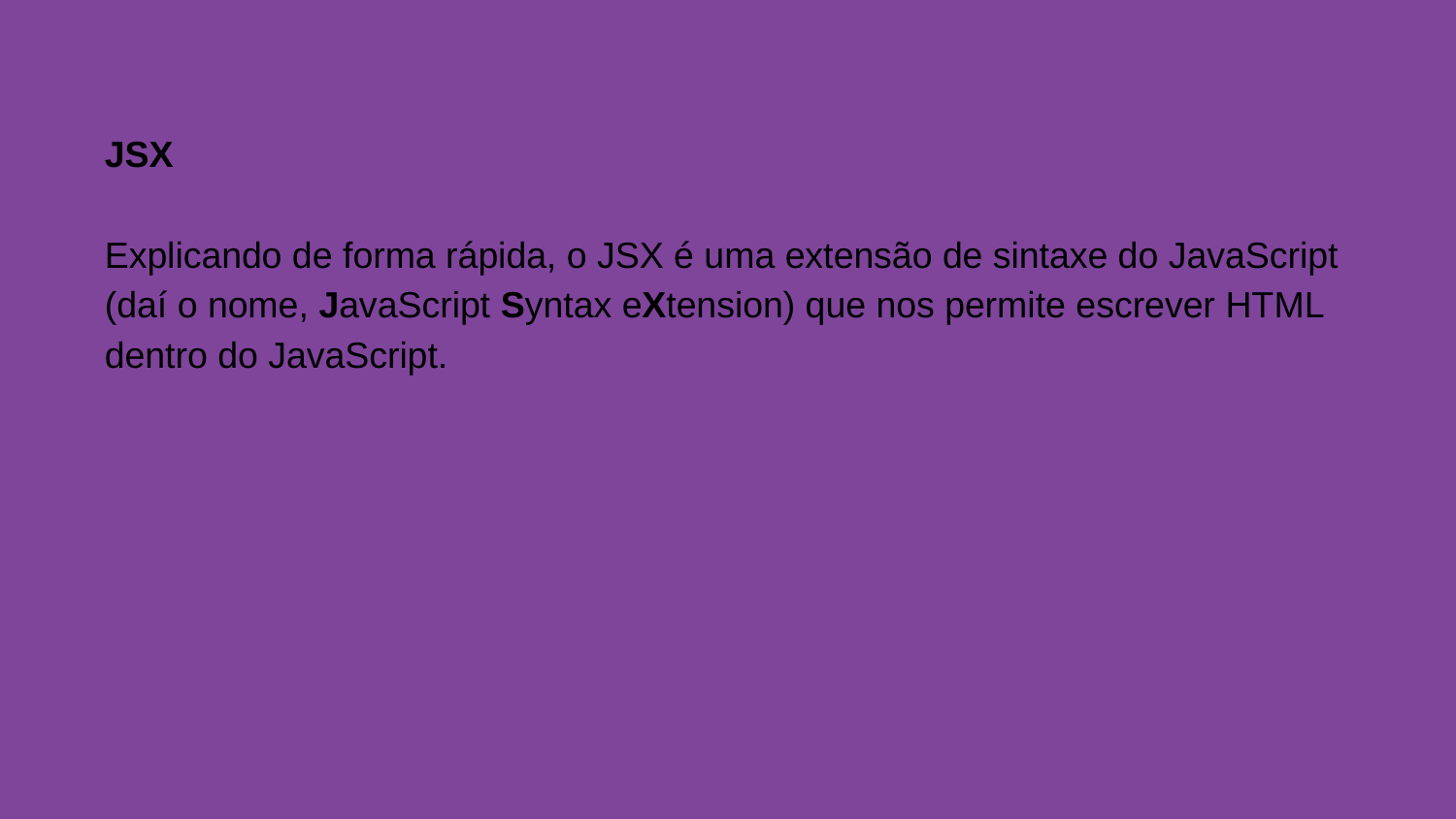

JSX

Explicando de forma rápida, o JSX é uma extensão de sintaxe do JavaScript (daí o nome, JavaScript Syntax eXtension) que nos permite escrever HTML dentro do JavaScript.